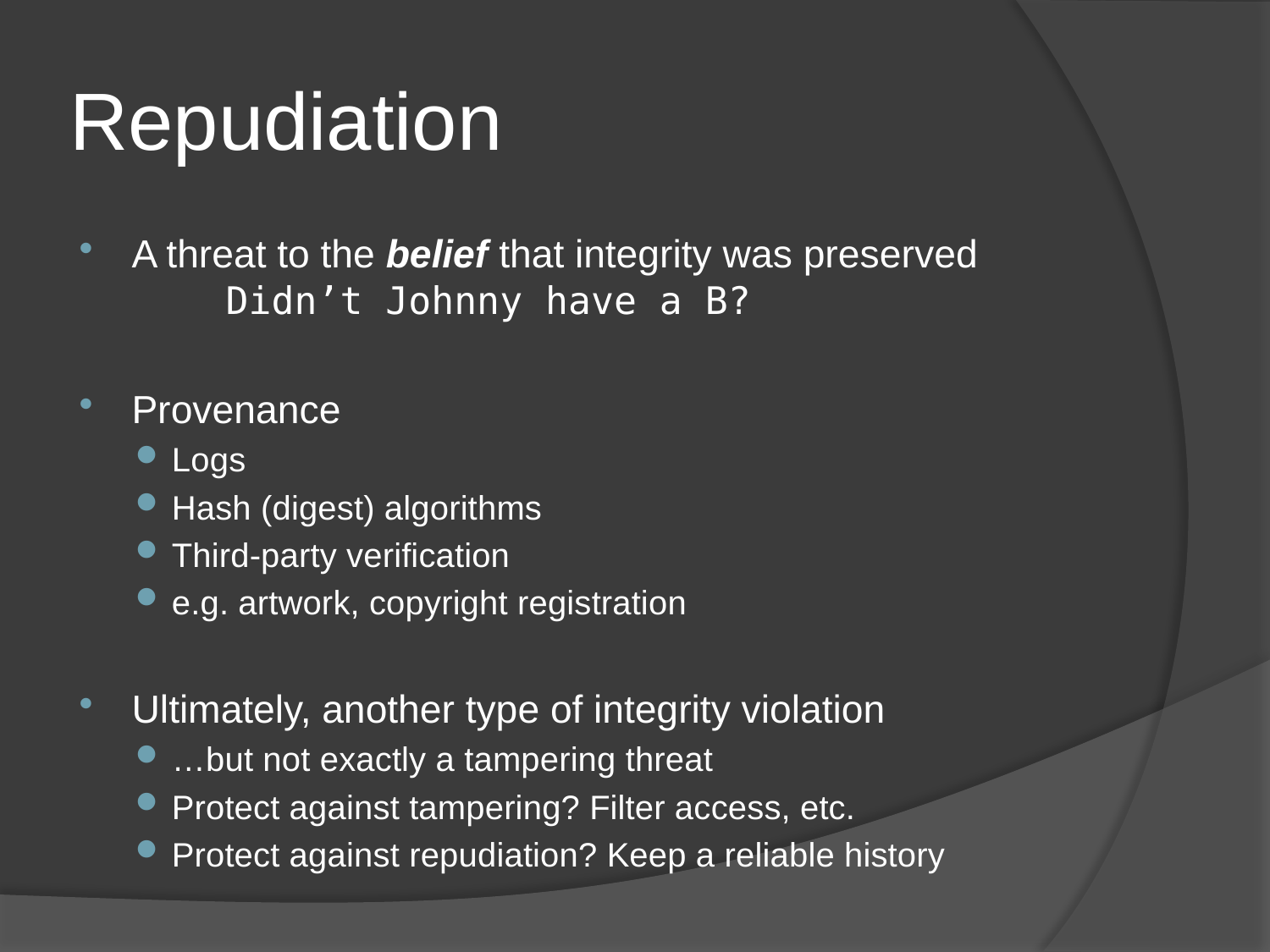

# Repudiation
A threat to the belief that integrity was preserved
			Didn’t Johnny have a B?

Provenance
Logs
Hash (digest) algorithms
Third-party verification
e.g. artwork, copyright registration

Ultimately, another type of integrity violation
…but not exactly a tampering threat
Protect against tampering? Filter access, etc.
Protect against repudiation? Keep a reliable history